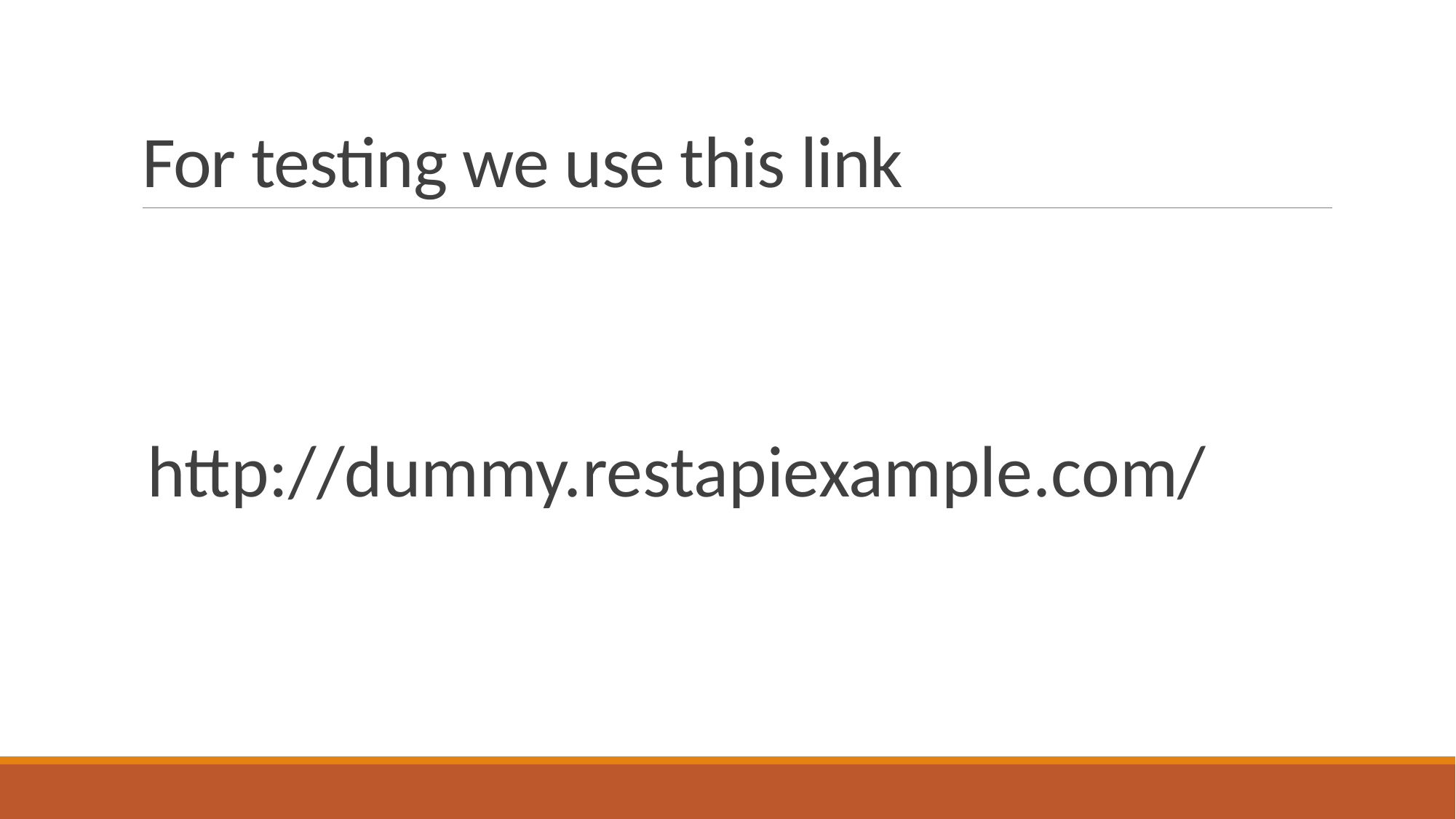

# For testing we use this link

http://dummy.restapiexample.com/